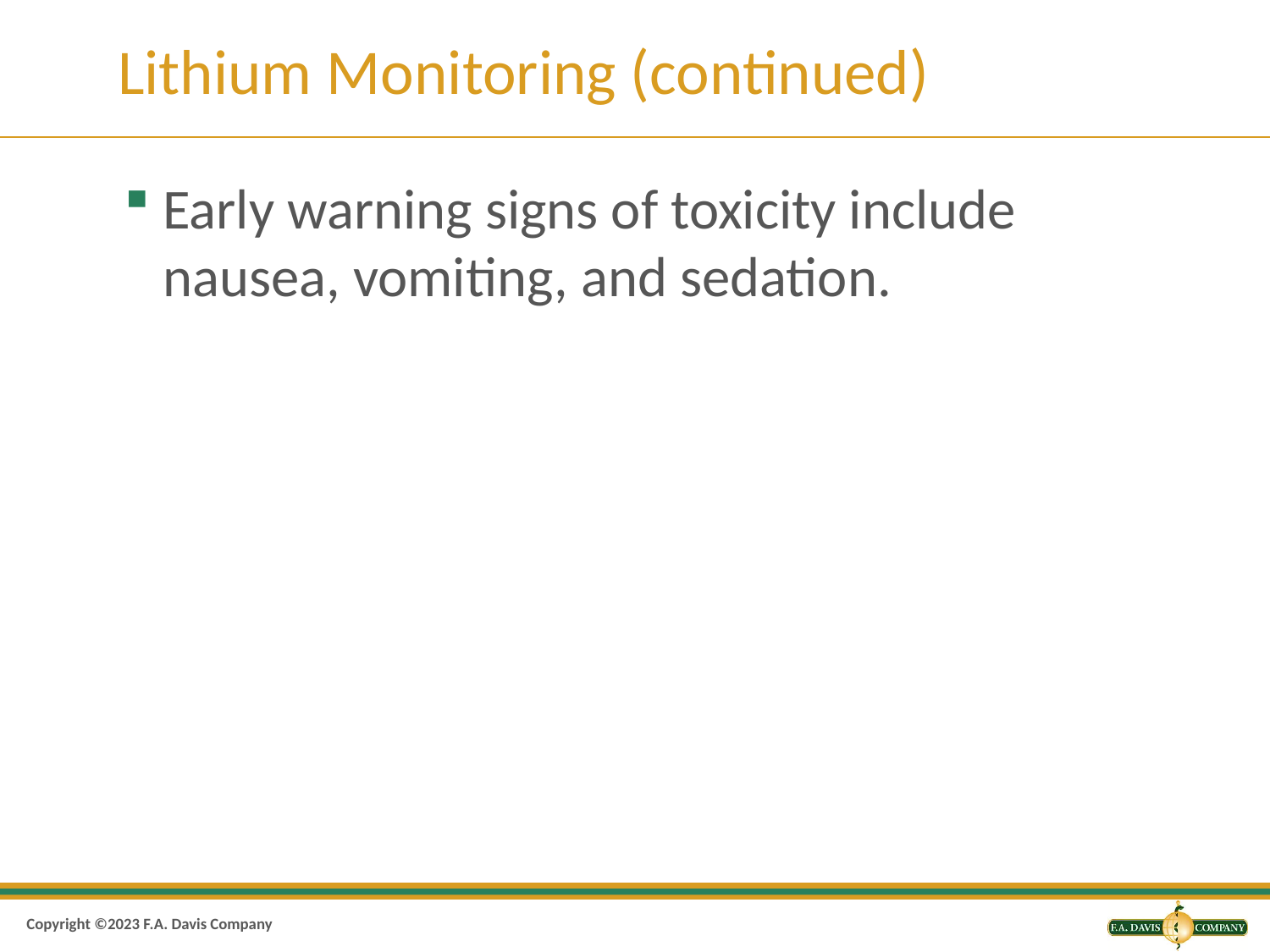

# Lithium Monitoring (continued)
Early warning signs of toxicity include nausea, vomiting, and sedation.